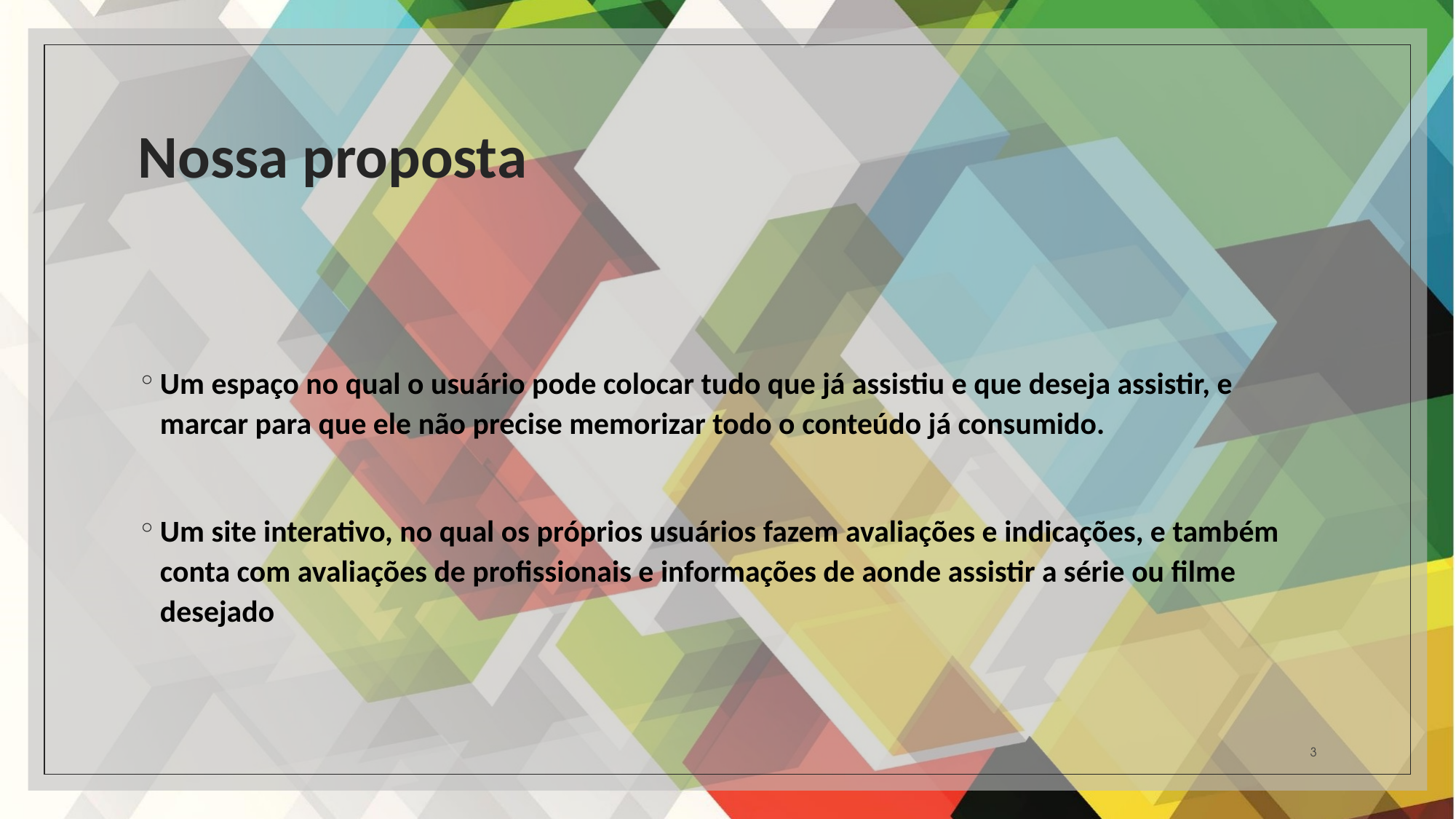

# Nossa proposta

Um espaço no qual o usuário pode colocar tudo que já assistiu e que deseja assistir, e marcar para que ele não precise memorizar todo o conteúdo já consumido.

Um site interativo, no qual os próprios usuários fazem avaliações e indicações, e também conta com avaliações de profissionais e informações de aonde assistir a série ou filme desejado
3